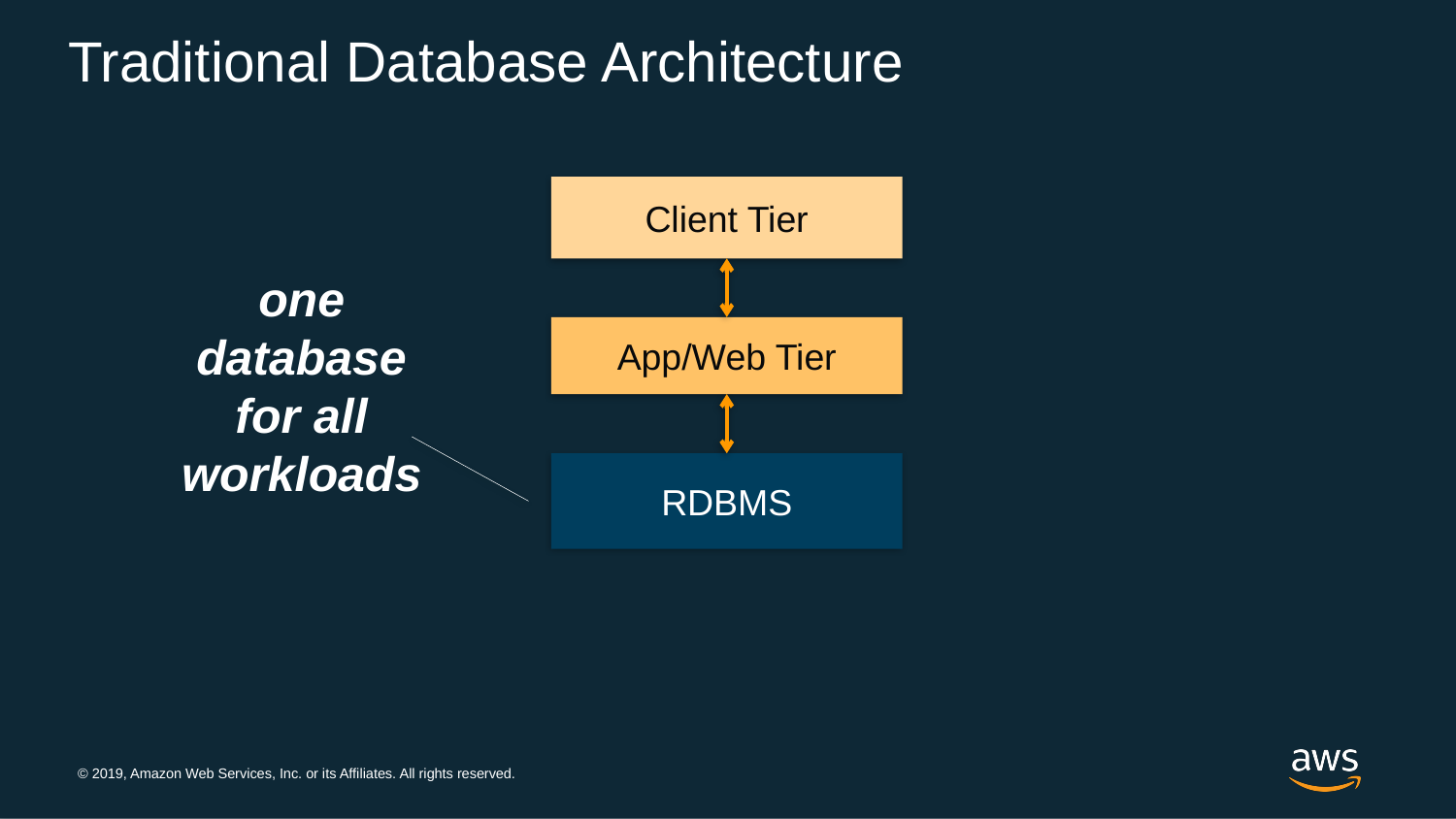

# Traditional Database Architecture
Client Tier
one database for all workloads
App/Web Tier
RDBMS